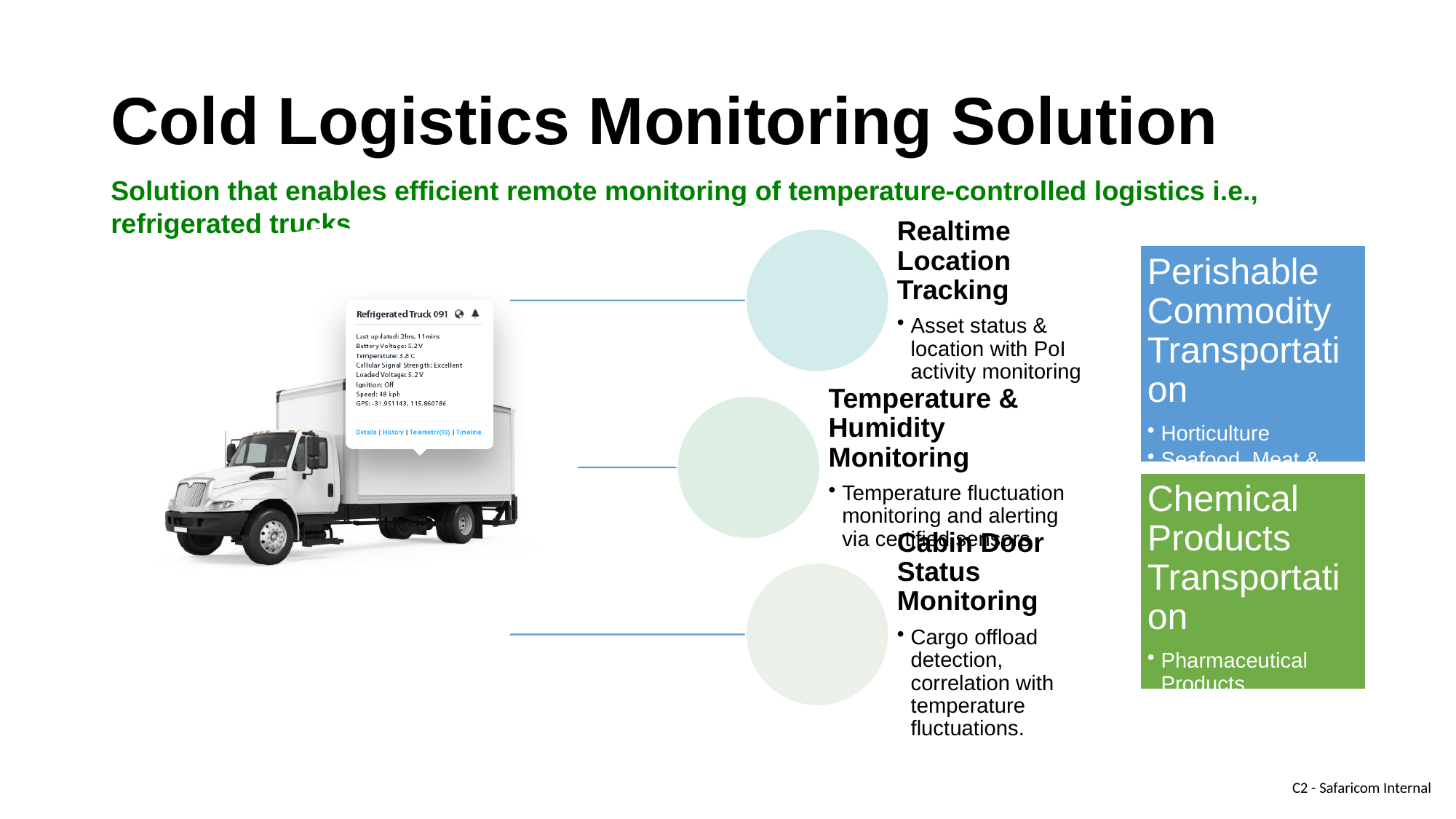

# Cold Logistics Monitoring Solution
Solution that enables efficient remote monitoring of temperature-controlled logistics i.e., refrigerated trucks.

Realtime Location Tracking
Asset status & location with PoI activity monitoring
Temperature & Humidity Monitoring
Temperature fluctuation monitoring and alerting via certified sensors
Cabin Door Status Monitoring
Cargo offload detection, correlation with temperature fluctuations.
Perishable Commodity Transportation
Horticulture
Seafood, Meat & Poultry
Chemical Products Transportation
Pharmaceutical Products
Cosmetic Products